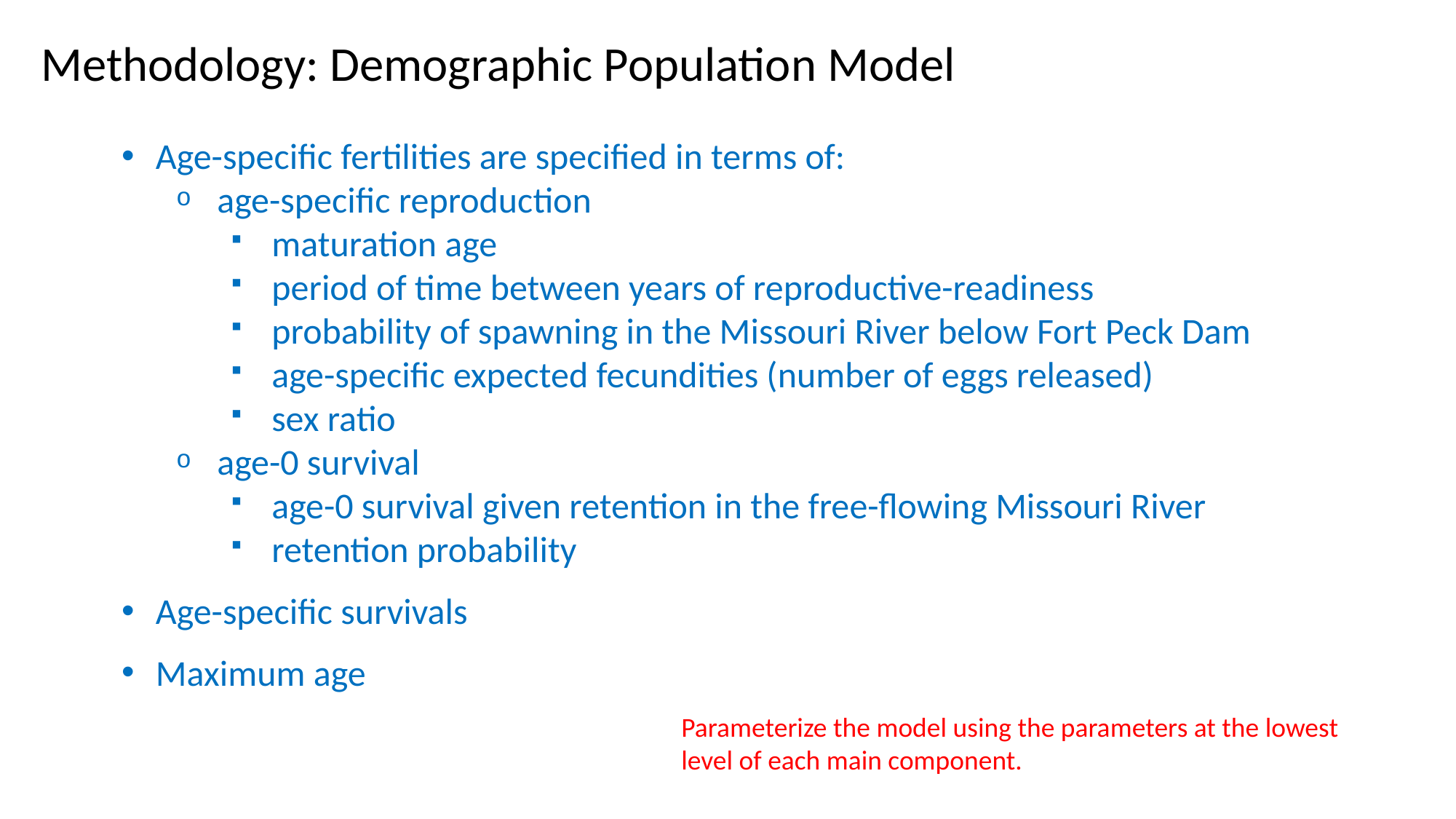

Methodology: Demographic Population Model
Age-specific fertilities are specified in terms of:
age-specific reproduction
maturation age
period of time between years of reproductive-readiness
probability of spawning in the Missouri River below Fort Peck Dam
age-specific expected fecundities (number of eggs released)
sex ratio
age-0 survival
age-0 survival given retention in the free-flowing Missouri River
retention probability
Age-specific survivals
Maximum age
Parameterize the model using the parameters at the lowest level of each main component.